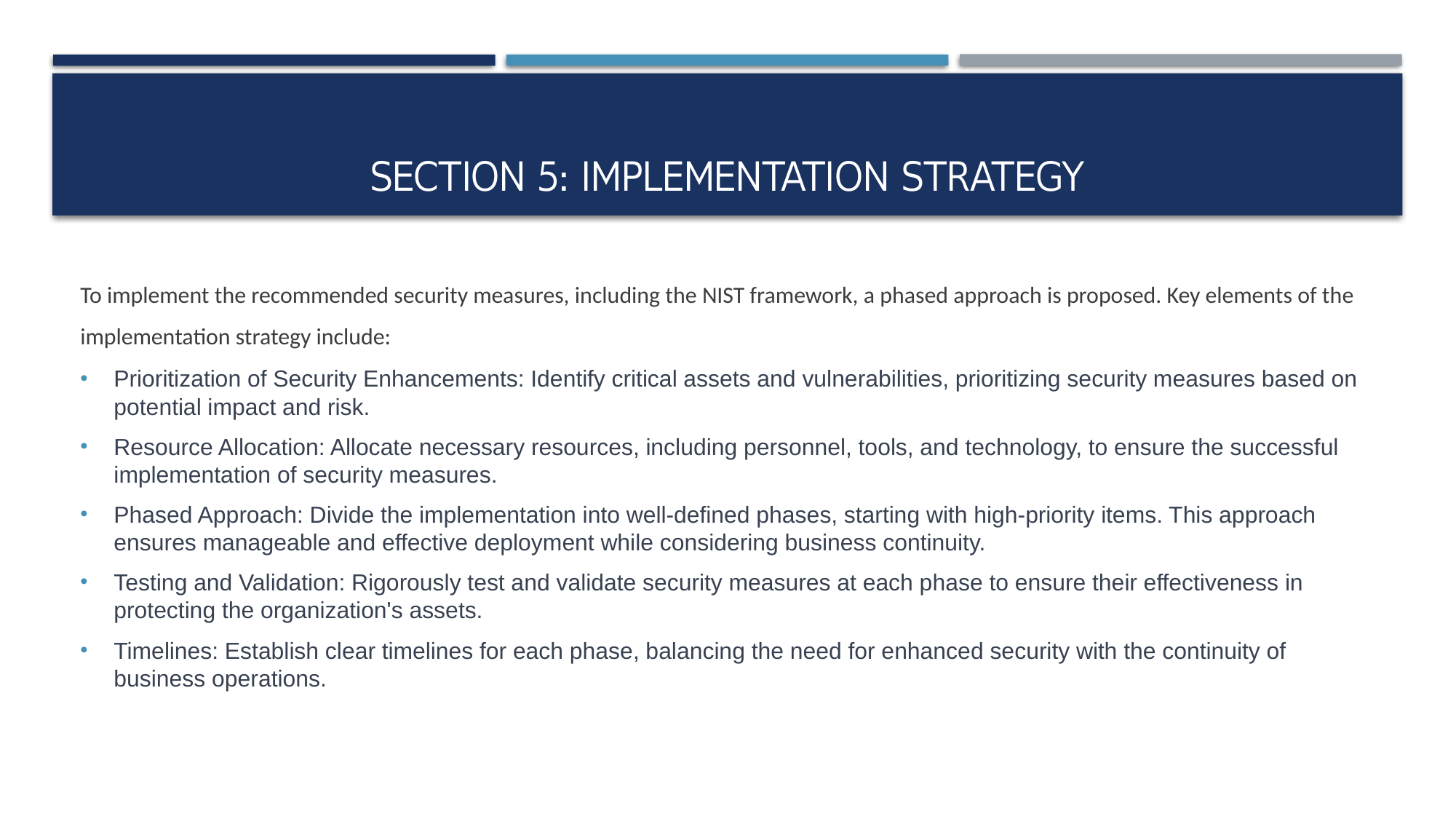

# Section 5: Implementation Strategy
To implement the recommended security measures, including the NIST framework, a phased approach is proposed. Key elements of the implementation strategy include:
Prioritization of Security Enhancements: Identify critical assets and vulnerabilities, prioritizing security measures based on potential impact and risk.
Resource Allocation: Allocate necessary resources, including personnel, tools, and technology, to ensure the successful implementation of security measures.
Phased Approach: Divide the implementation into well-defined phases, starting with high-priority items. This approach ensures manageable and effective deployment while considering business continuity.
Testing and Validation: Rigorously test and validate security measures at each phase to ensure their effectiveness in protecting the organization's assets.
Timelines: Establish clear timelines for each phase, balancing the need for enhanced security with the continuity of business operations.